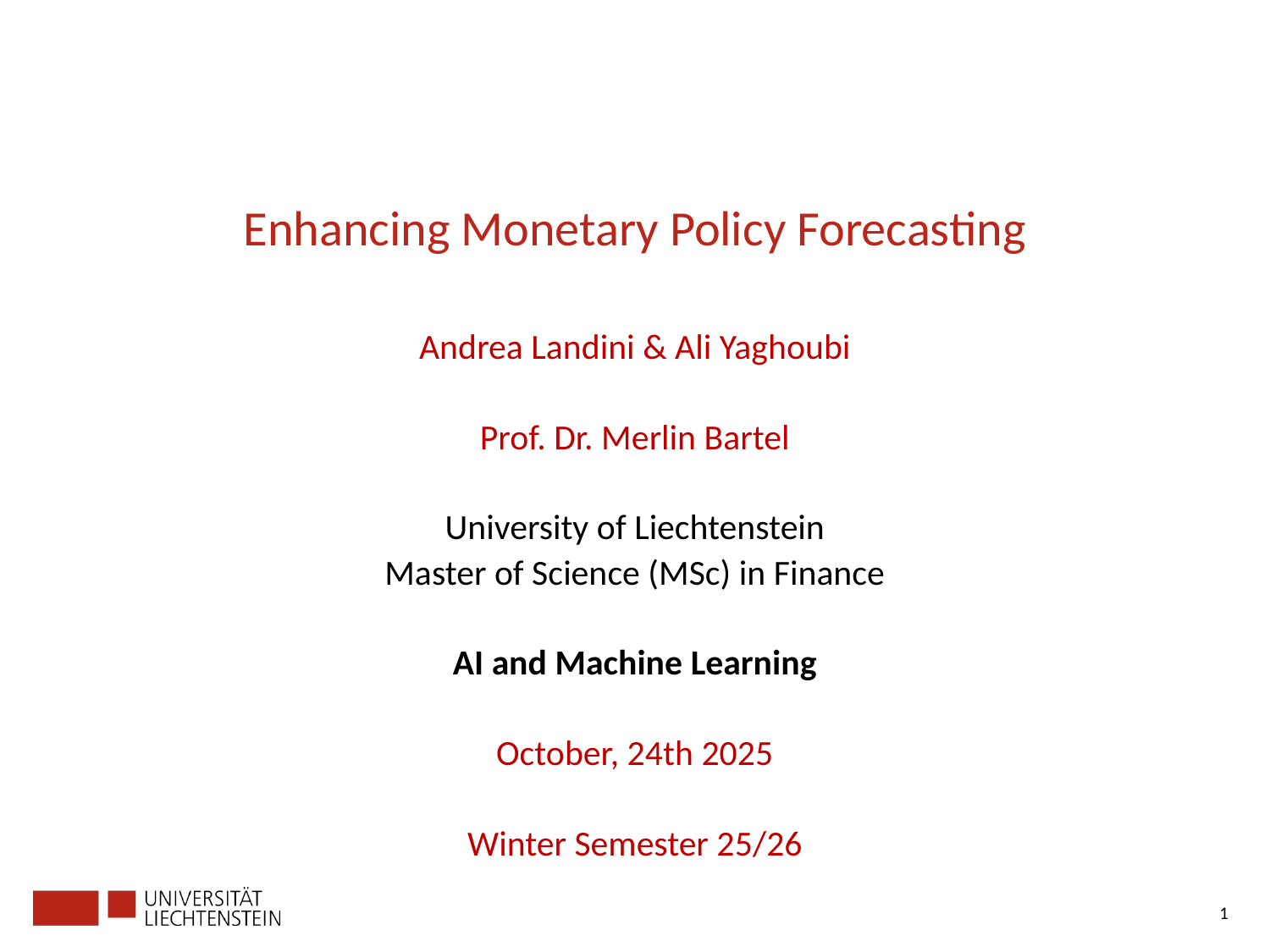

# Enhancing Monetary Policy Forecasting
Andrea Landini & Ali Yaghoubi

Prof. Dr. Merlin Bartel

University of Liechtenstein
Master of Science (MSc) in Finance

AI and Machine Learning

October, 24th 2025

Winter Semester 25/26